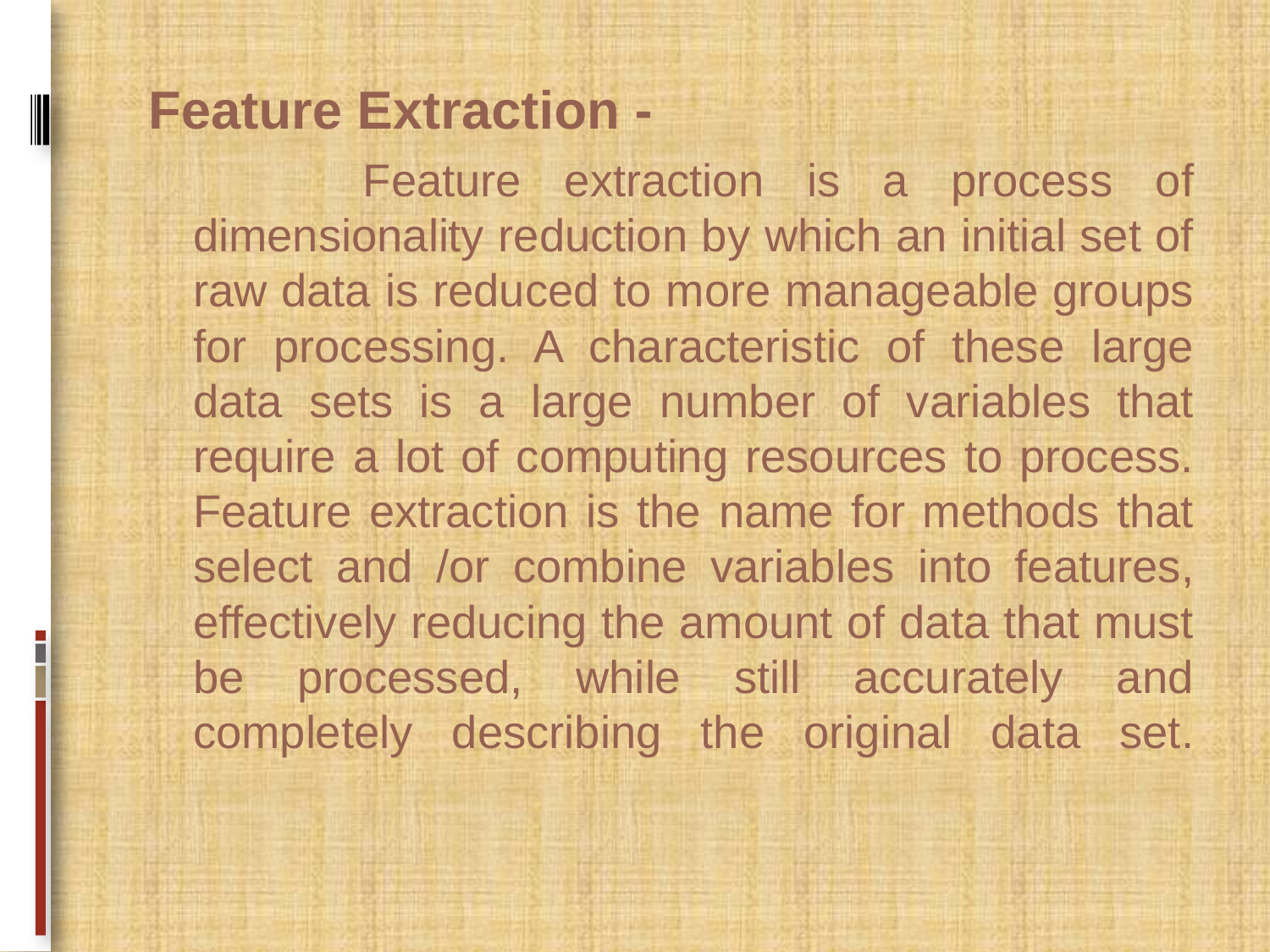

Feature Extraction -
     Feature extraction is a process of dimensionality reduction by which an initial set of raw data is reduced to more manageable groups for processing. A characteristic of these large data sets is a large number of variables that require a lot of computing resources to process. Feature extraction is the name for methods that select and /or combine variables into features, effectively reducing the amount of data that must be processed, while still accurately and completely describing the original data set.